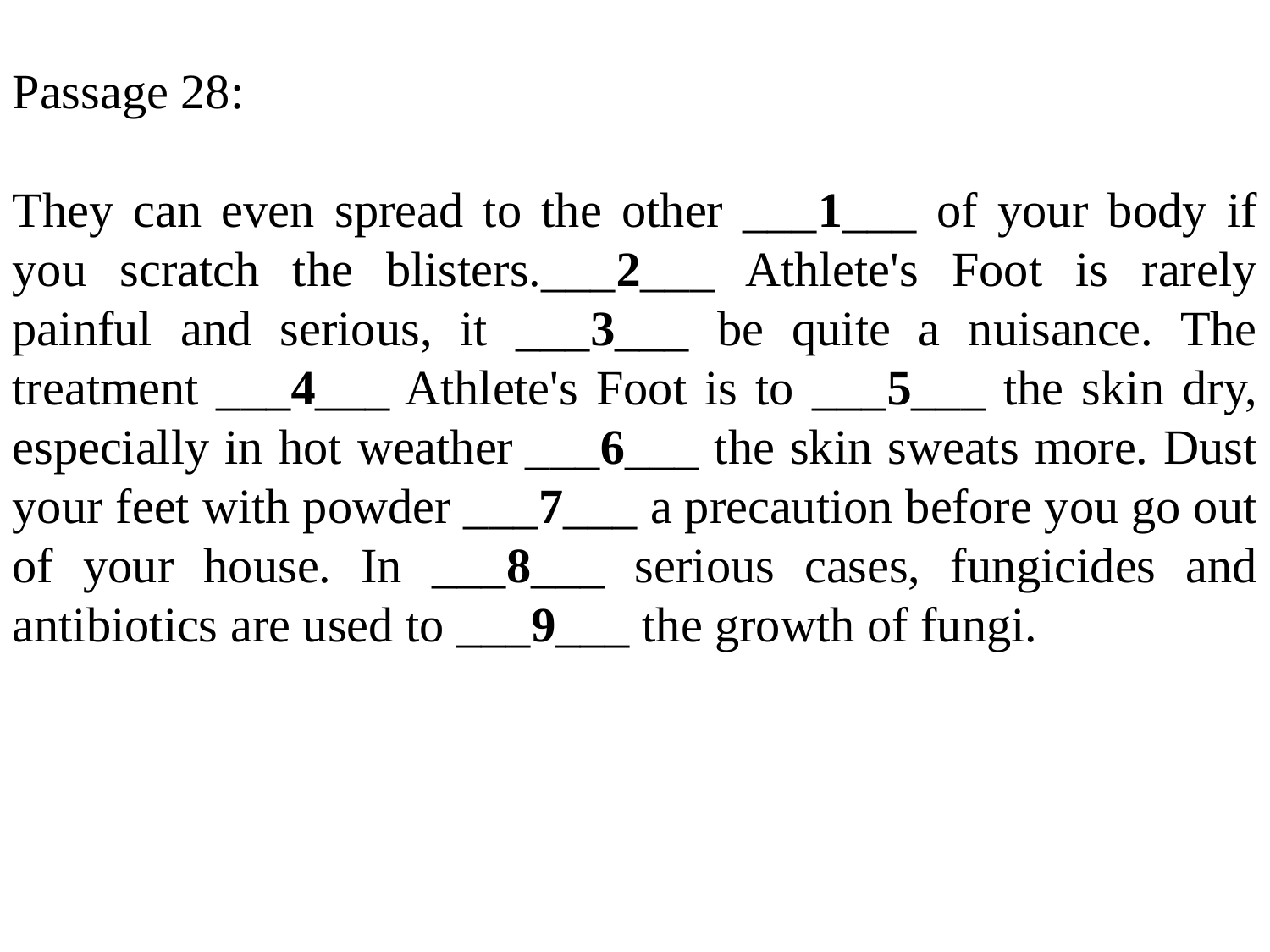

Passage 28:

They can even spread to the other ___1___ of your body if you scratch the blisters.___2___ Athlete's Foot is rarely painful and serious, it ___3___ be quite a nuisance. The treatment ___4___ Athlete's Foot is to ___5___ the skin dry, especially in hot weather ___6___ the skin sweats more. Dust your feet with powder ___7___ a precaution before you go out of your house. In ___8___ serious cases, fungicides and antibiotics are used to ___9___ the growth of fungi.